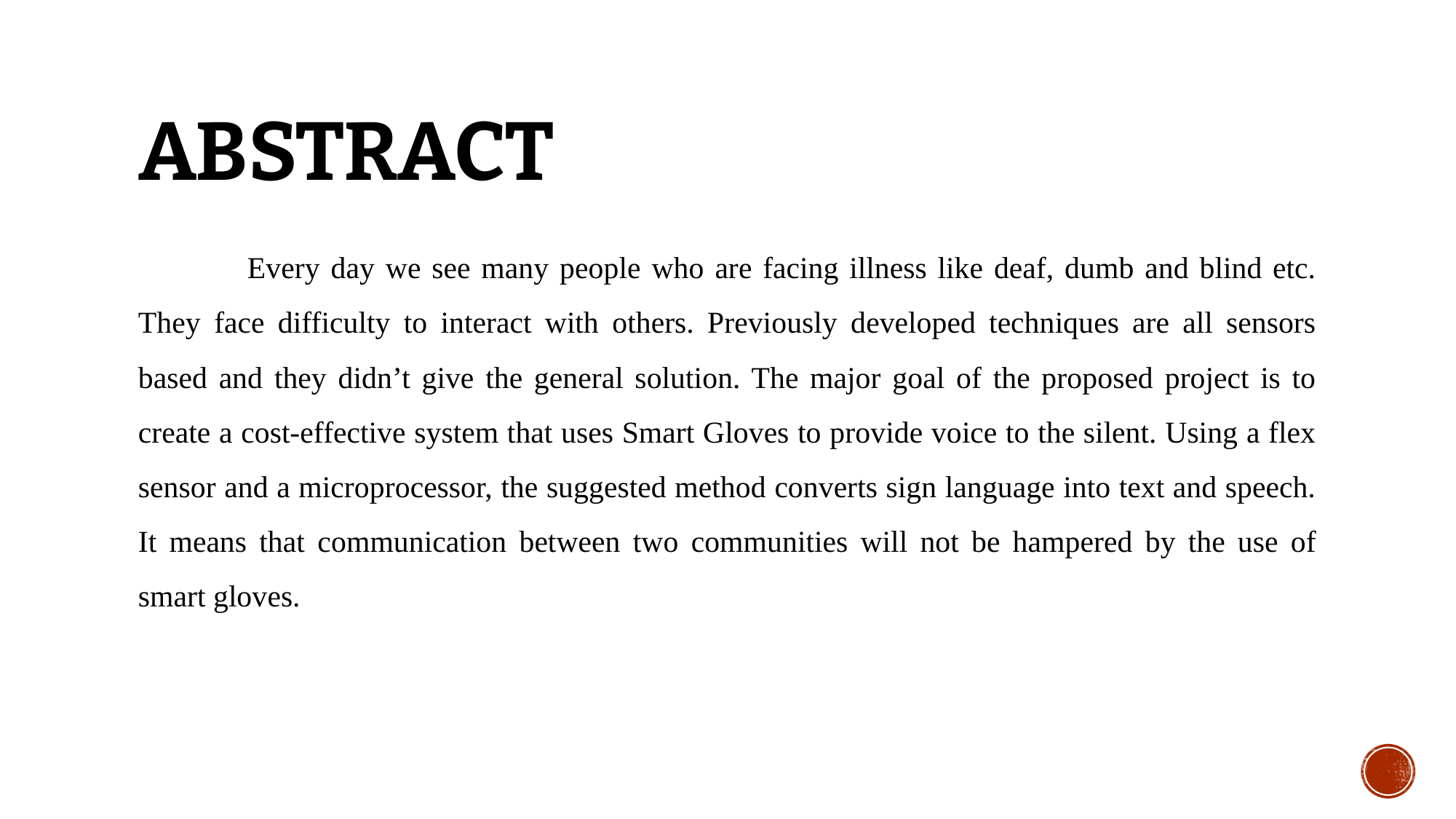

# ABSTRACT
	Every day we see many people who are facing illness like deaf, dumb and blind etc. They face difficulty to interact with others. Previously developed techniques are all sensors based and they didn’t give the general solution. The major goal of the proposed project is to create a cost-effective system that uses Smart Gloves to provide voice to the silent. Using a flex sensor and a microprocessor, the suggested method converts sign language into text and speech. It means that communication between two communities will not be hampered by the use of smart gloves.